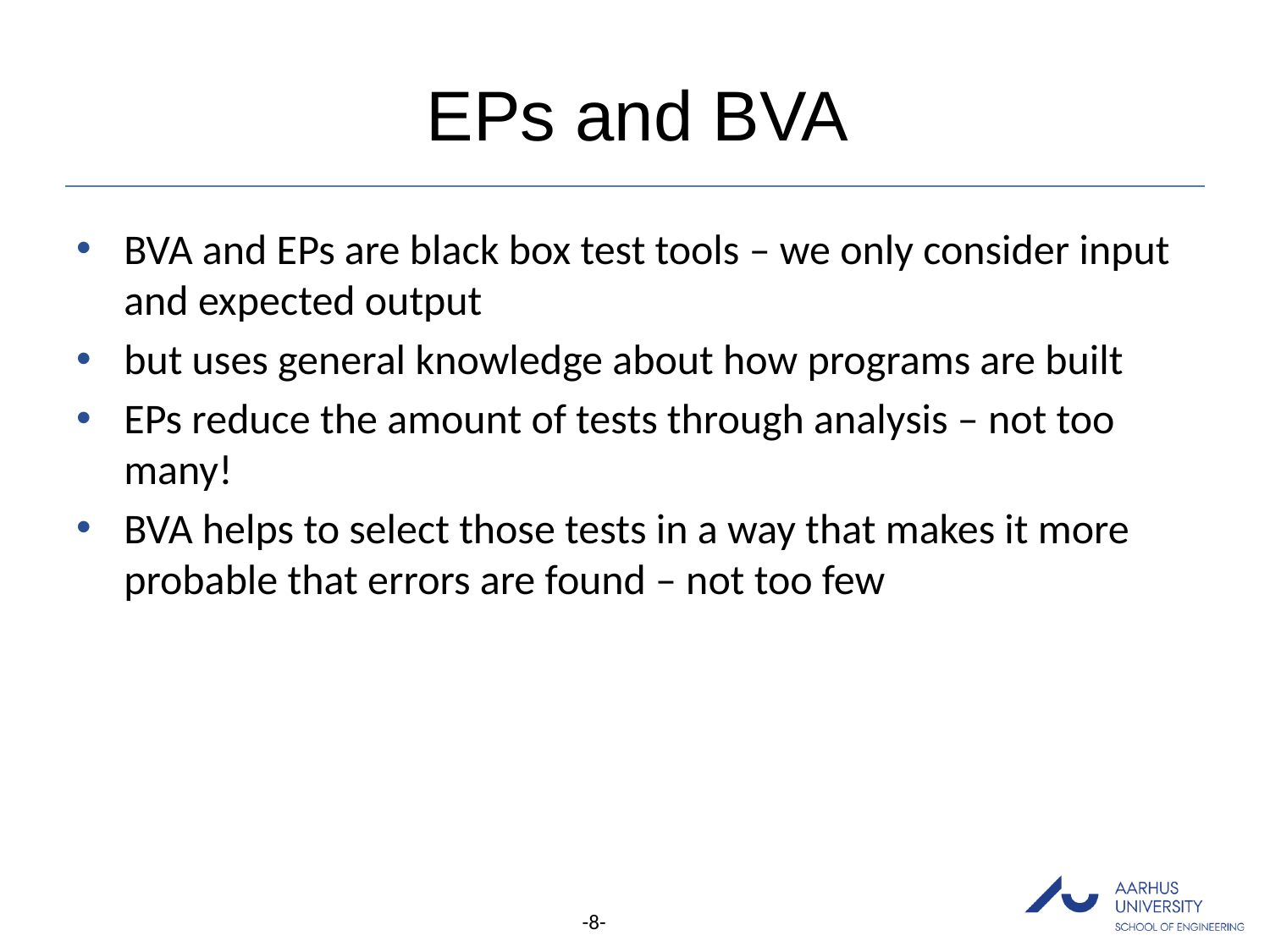

# EPs and BVA
BVA and EPs are black box test tools – we only consider input and expected output
but uses general knowledge about how programs are built
EPs reduce the amount of tests through analysis – not too many!
BVA helps to select those tests in a way that makes it more probable that errors are found – not too few